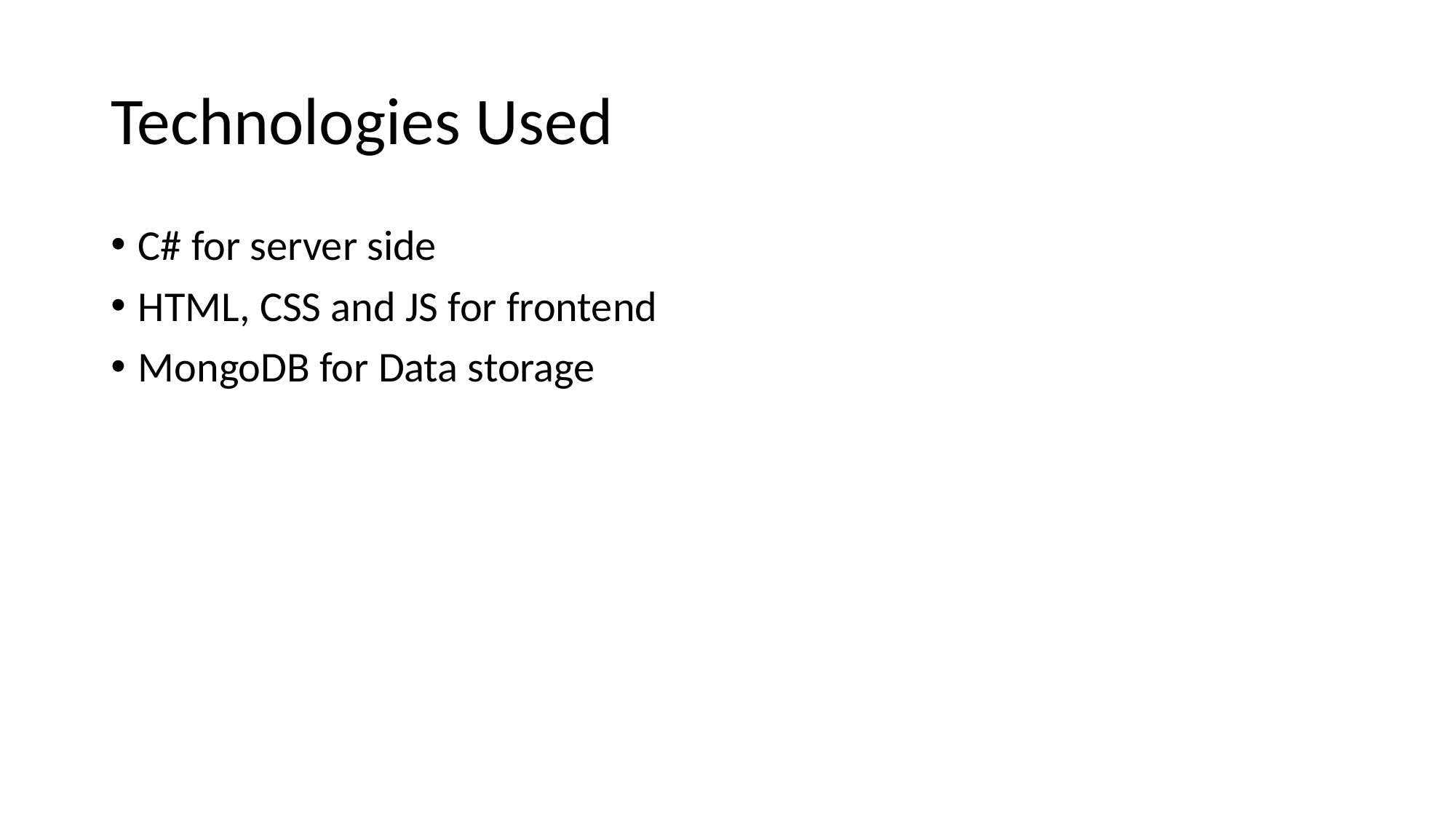

# Technologies Used
C# for server side
HTML, CSS and JS for frontend
MongoDB for Data storage